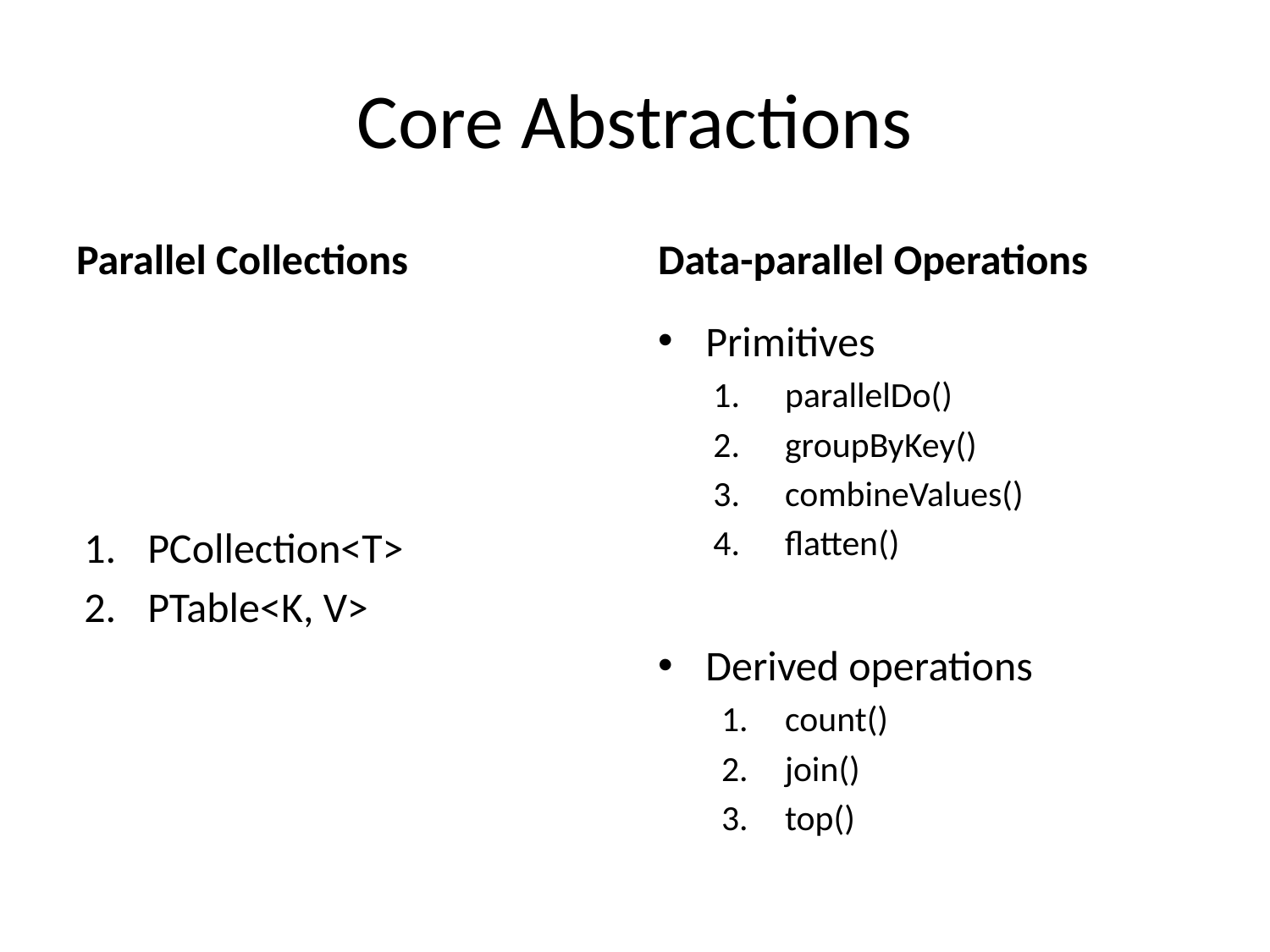

# Core Abstractions
Parallel Collections
Data-parallel Operations
PCollection<T>
PTable<K, V>
Primitives
parallelDo()
groupByKey()
combineValues()
flatten()

Derived operations
count()
join()
top()